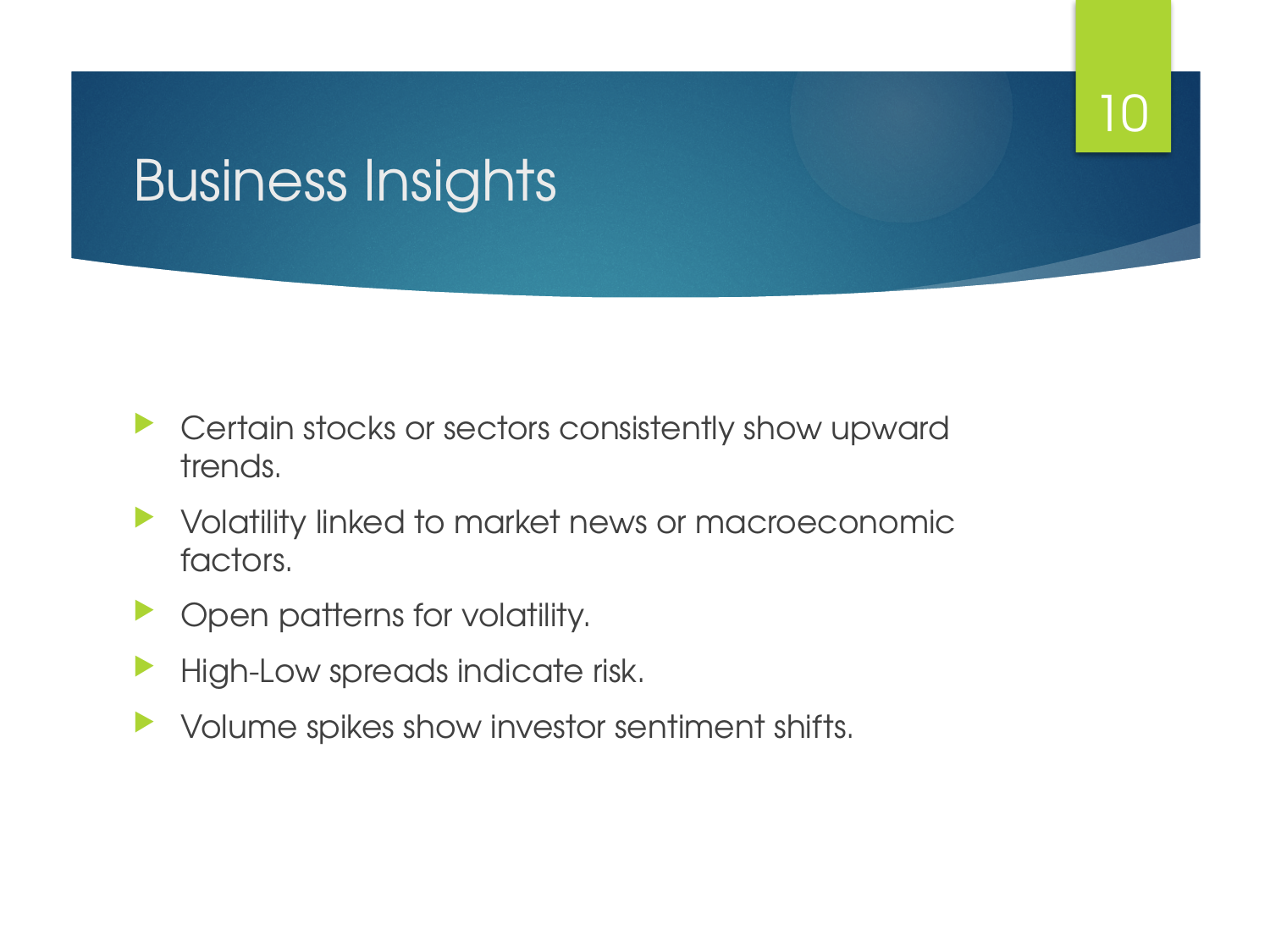

10
# Business Insights

Certain stocks or sectors consistently show upward trends.
Volatility linked to market news or macroeconomic factors.
Open patterns for volatility.
High-Low spreads indicate risk.
Volume spikes show investor sentiment shifts.